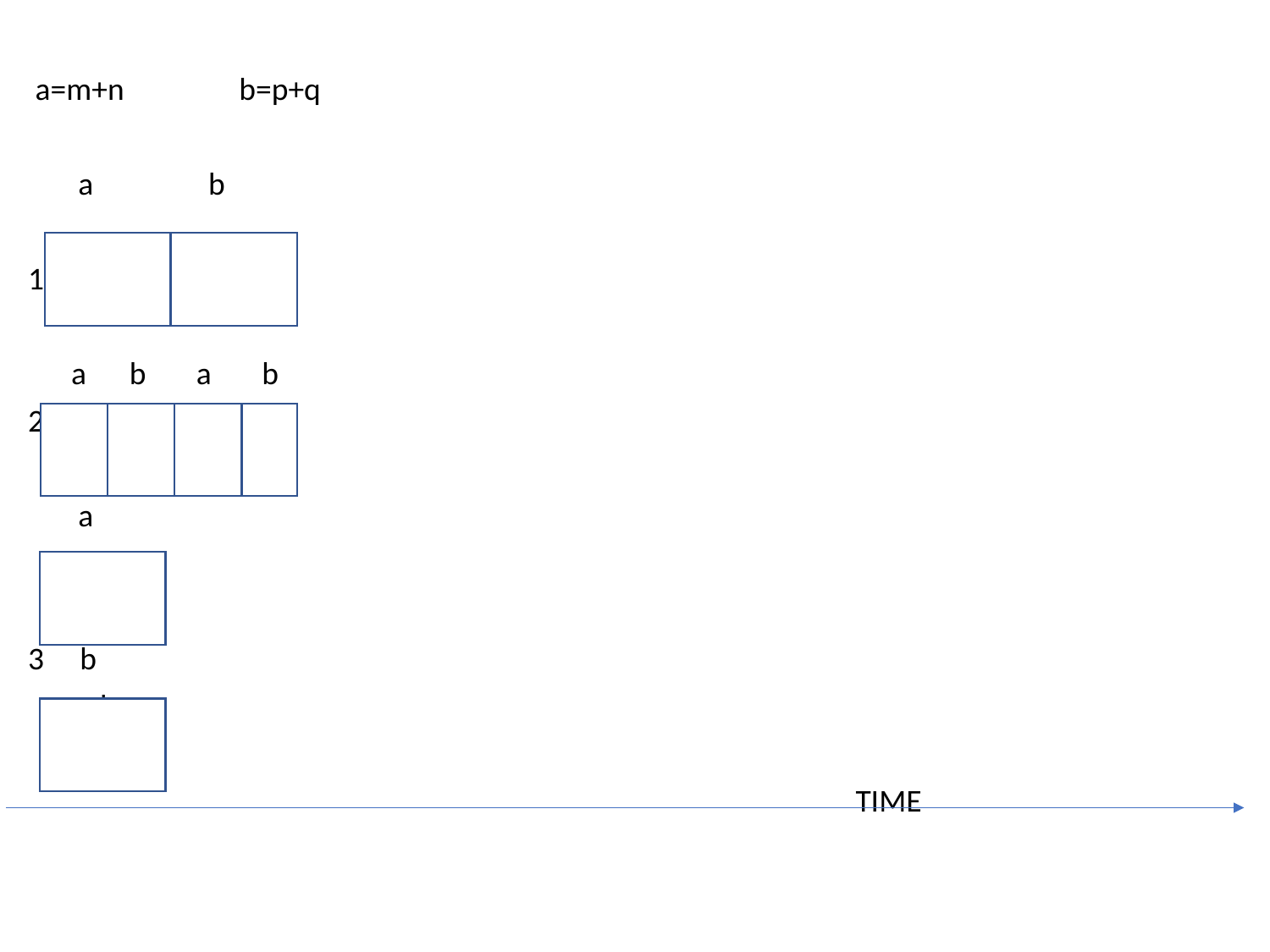

a=m+n                b=p+q

       a                b

1

      a      b       a       b
2.
     a        b       a       b
       a

     a
3     b
          b

                                                                                                                   TIME